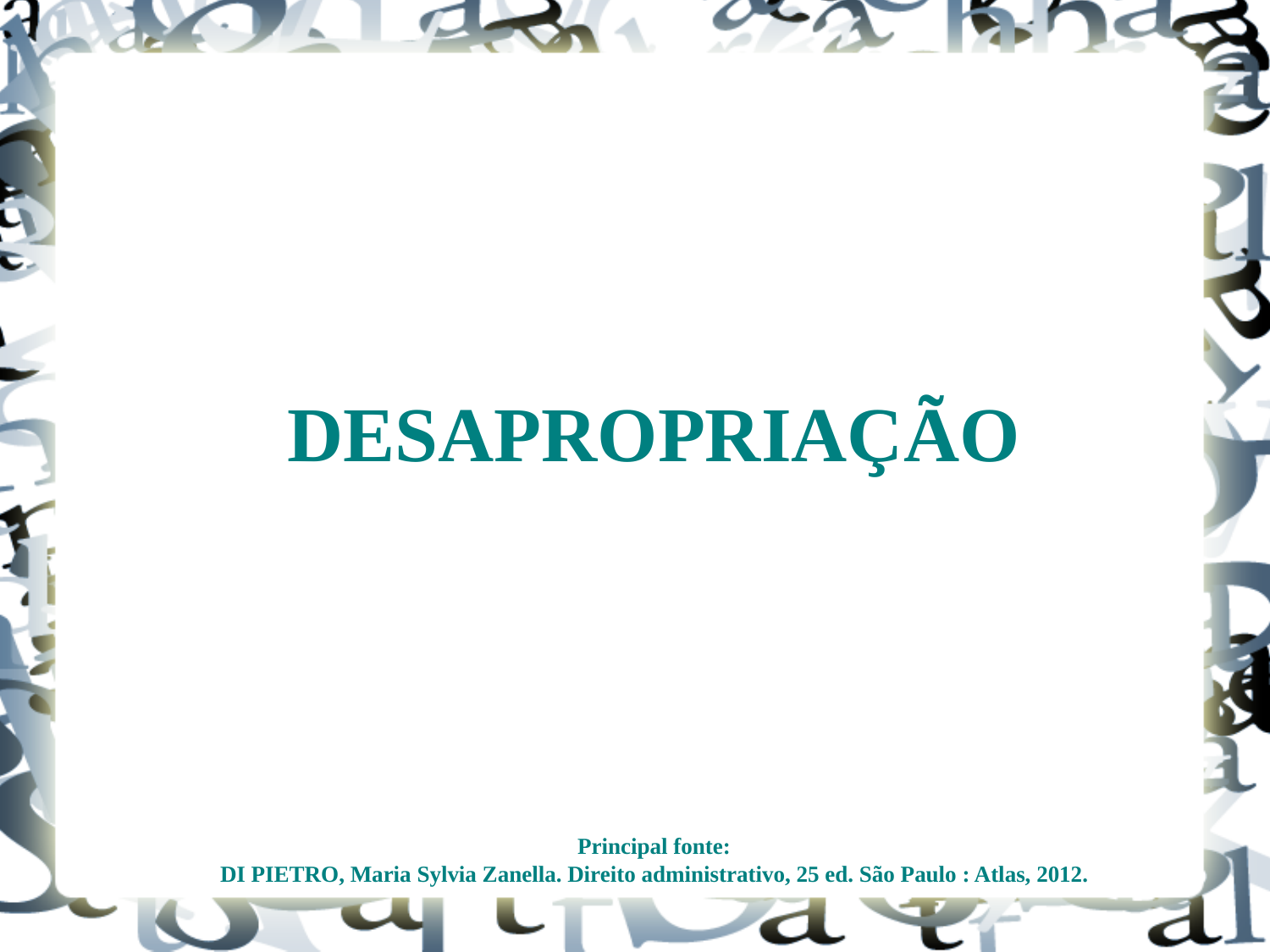

DESAPROPRIAÇÃO

Principal fonte:
DI PIETRO, Maria Sylvia Zanella. Direito administrativo, 25 ed. São Paulo : Atlas, 2012.